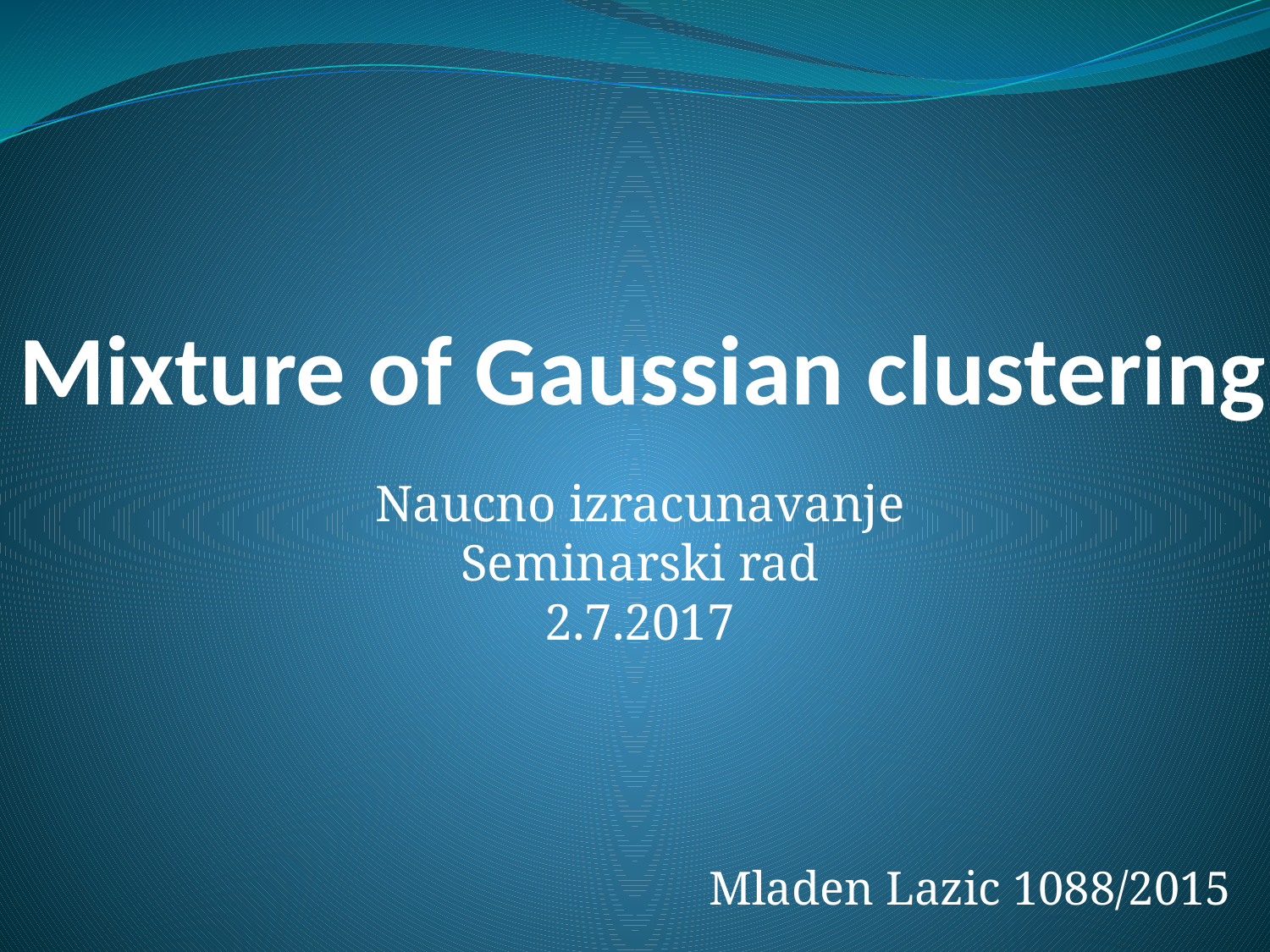

# Mixture of Gaussian clustering
Naucno izracunavanje
Seminarski rad
2.7.2017
Mladen Lazic 1088/2015